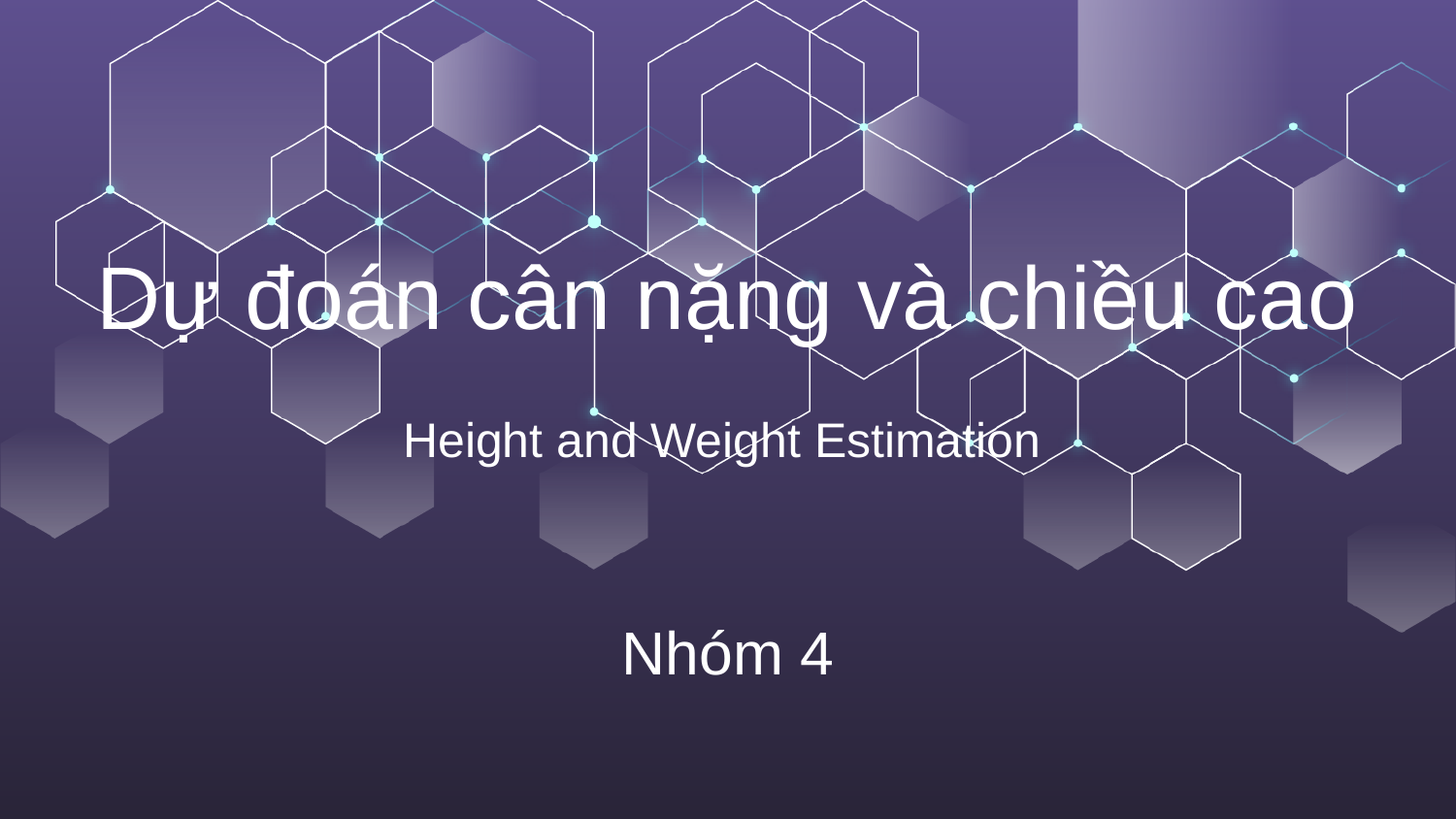

# Dự đoán cân nặng và chiều cao
Height and Weight Estimation
Nhóm 4